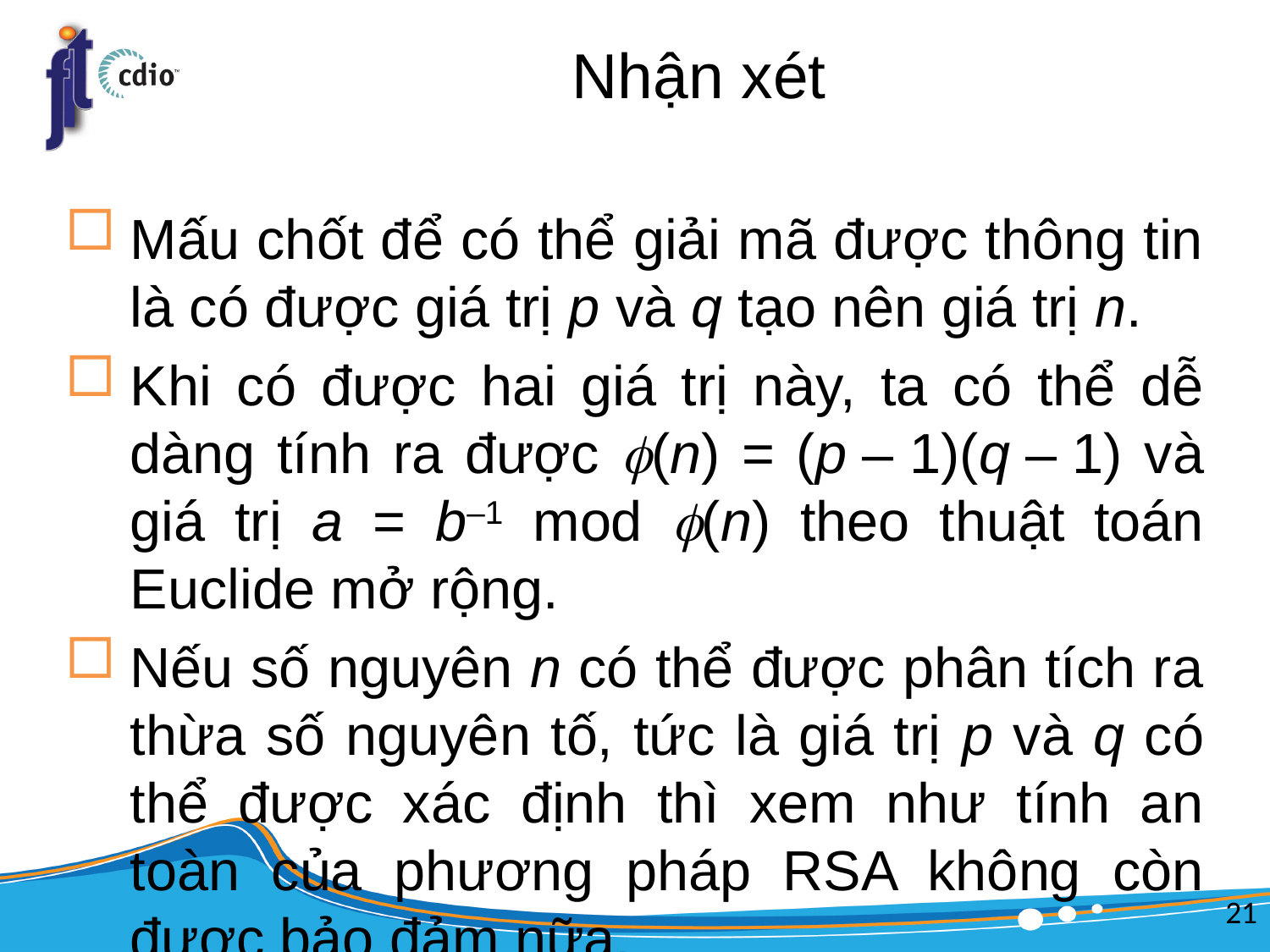

# Nhận xét
Mấu chốt để có thể giải mã được thông tin là có được giá trị p và q tạo nên giá trị n.
Khi có được hai giá trị này, ta có thể dễ dàng tính ra được φ(n) = (p – 1)(q – 1) và giá trị a = b–1 mod φ(n) theo thuật toán Euclide mở rộng.
Nếu số nguyên n có thể được phân tích ra thừa số nguyên tố, tức là giá trị p và q có thể được xác định thì xem như tính an toàn của phương pháp RSA không còn được bảo đảm nữa.
21